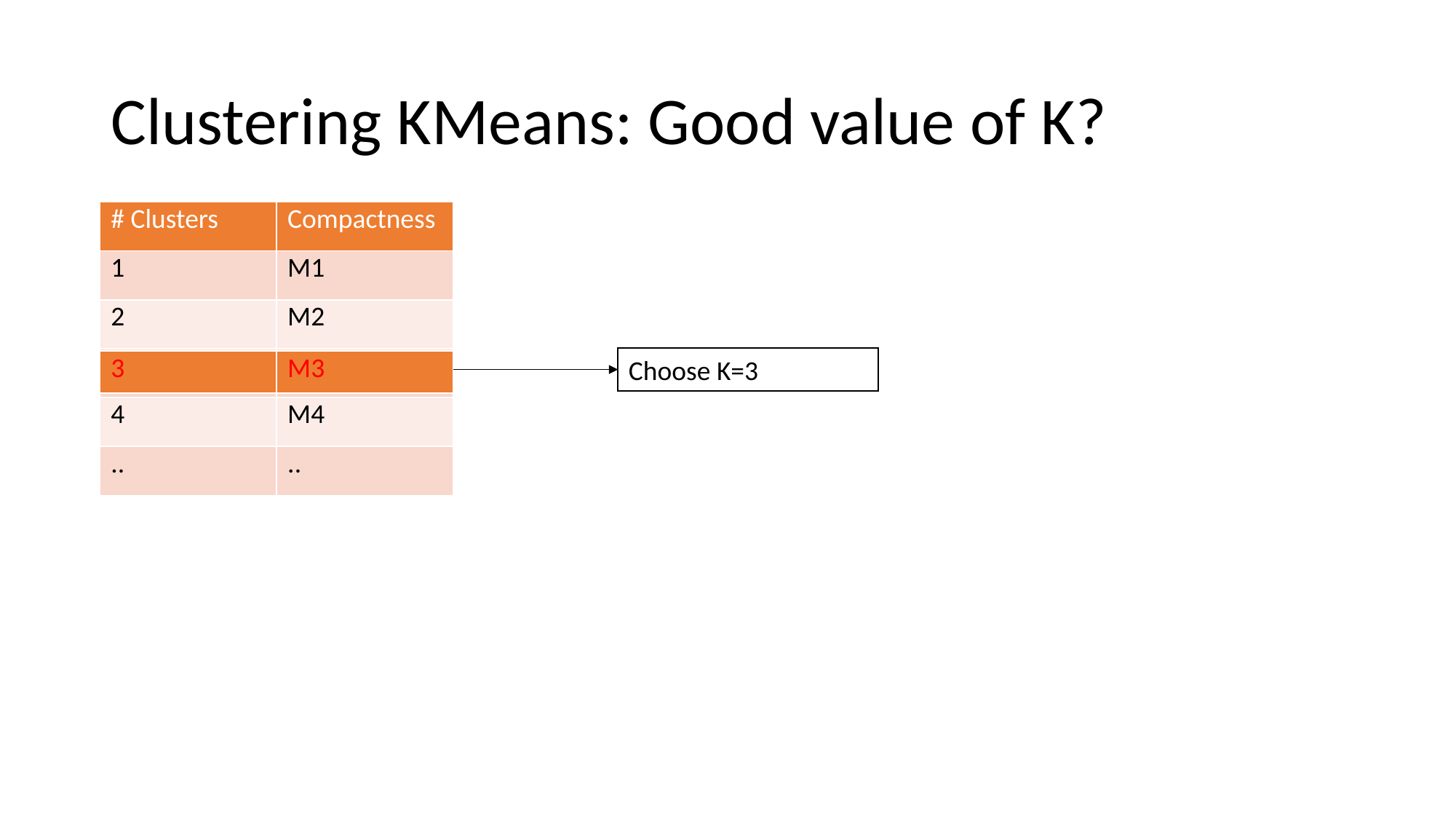

# Clustering KMeans: Good value of K?
| # Clusters | Compactness |
| --- | --- |
| 1 | M1 |
| 2 | M2 |
| 3 | M3 |
| 4 | M4 |
| .. | .. |
Choose K=3
| 3 | M3 |
| --- | --- |